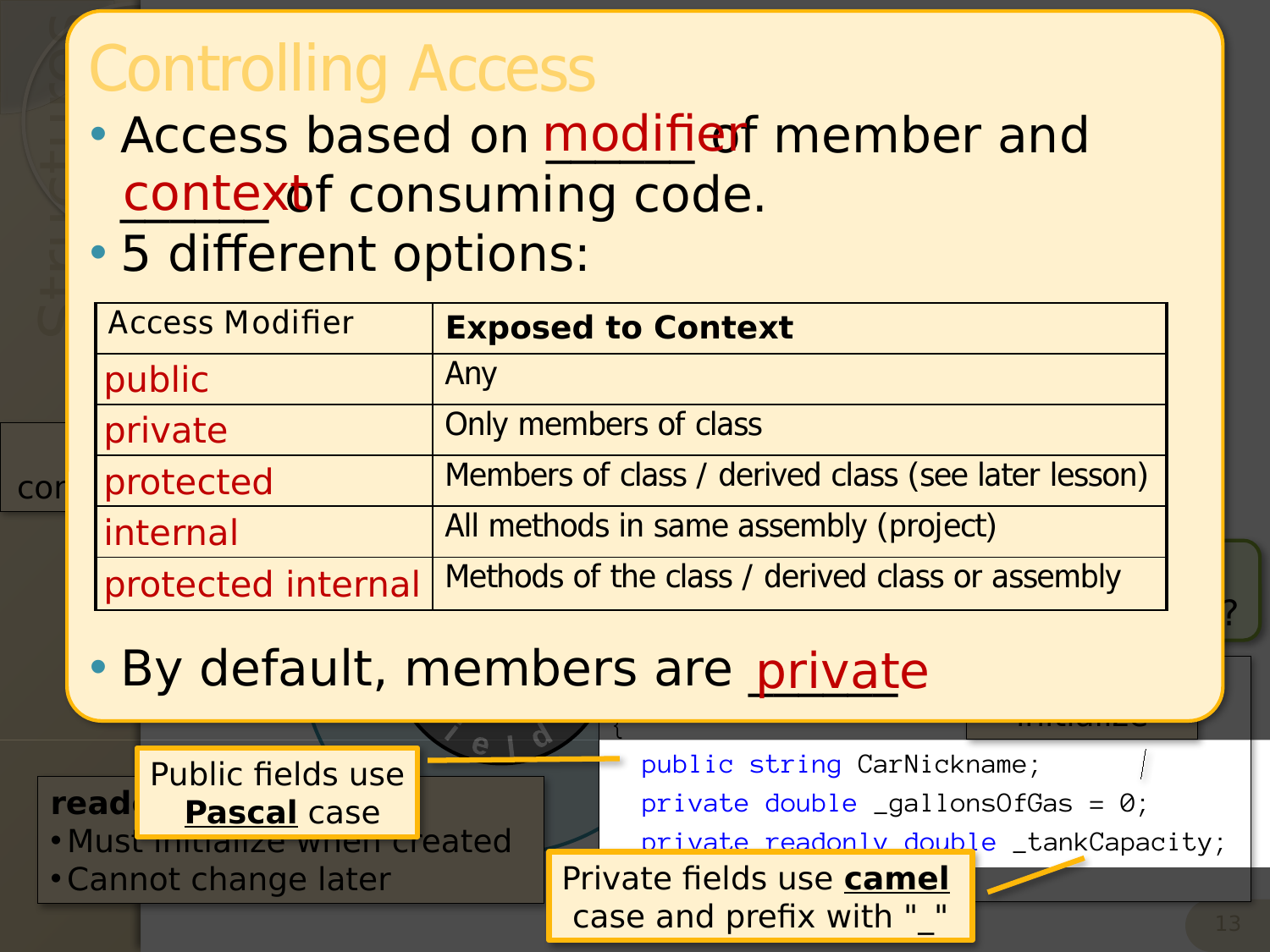

Controlling Access
Access based on ______ of member and ______ of consuming code.
5 different options:

By default, members are ______

# Creating State
modifier
context
Data is stored in class-level variables called _____
Are ___________ or _______
fields
| Access Modifier | Exposed to Context |
| --- | --- |
|  | Any |
|  | Only members of class |
|  | Members of class / derived class (see later lesson) |
|  | All methods in same assembly (project) |
|  | Methods of the class / derived class or assembly |
exposed
encapsulated
public
private
protected
internal
protected internal
Visible to consuming code
Not visible to consuming code

Exposed Fields
Why encapsulate fields?
Why not expose everything?

Encapsulated

Fields
private
Optionally initialize
class Car
{
  public string CarNickname;
  private double _gallonsOfGas = 0;
  private readonly double _tankCapacity;
}

Public fields use
 Pascal case
readonly
Must initialize when created
Cannot change later
Private fields use camel
case and prefix with "_"

13